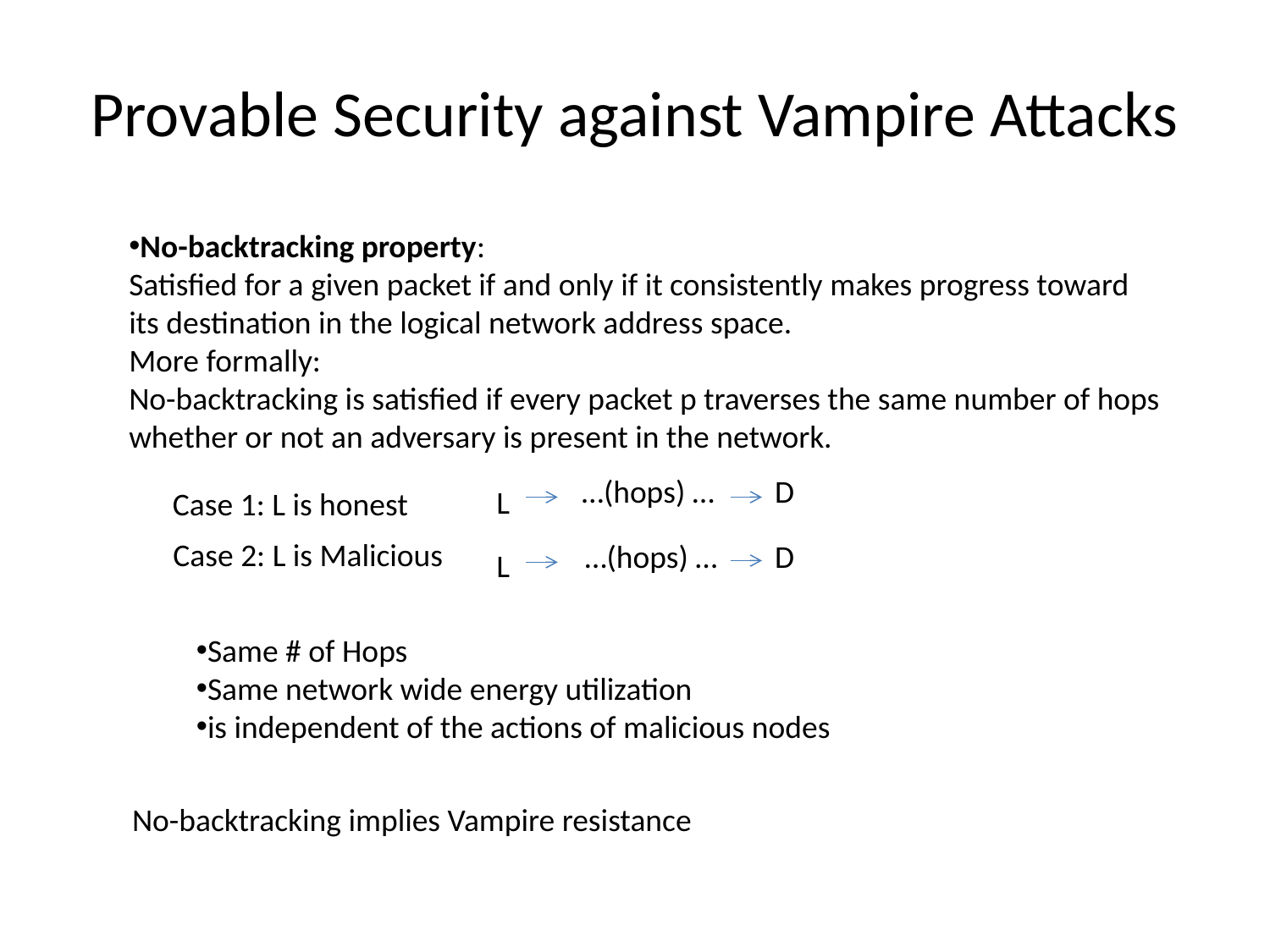

# Provable Security against Vampire Attacks
No-backtracking property:
Satisfied for a given packet if and only if it consistently makes progress toward its destination in the logical network address space.
More formally:
No-backtracking is satisfied if every packet p traverses the same number of hops whether or not an adversary is present in the network.
…(hops) …
D
L
Case 1: L is honest
Case 2: L is Malicious
…(hops) …
D
L
Same # of Hops
Same network wide energy utilization
is independent of the actions of malicious nodes
No-backtracking implies Vampire resistance